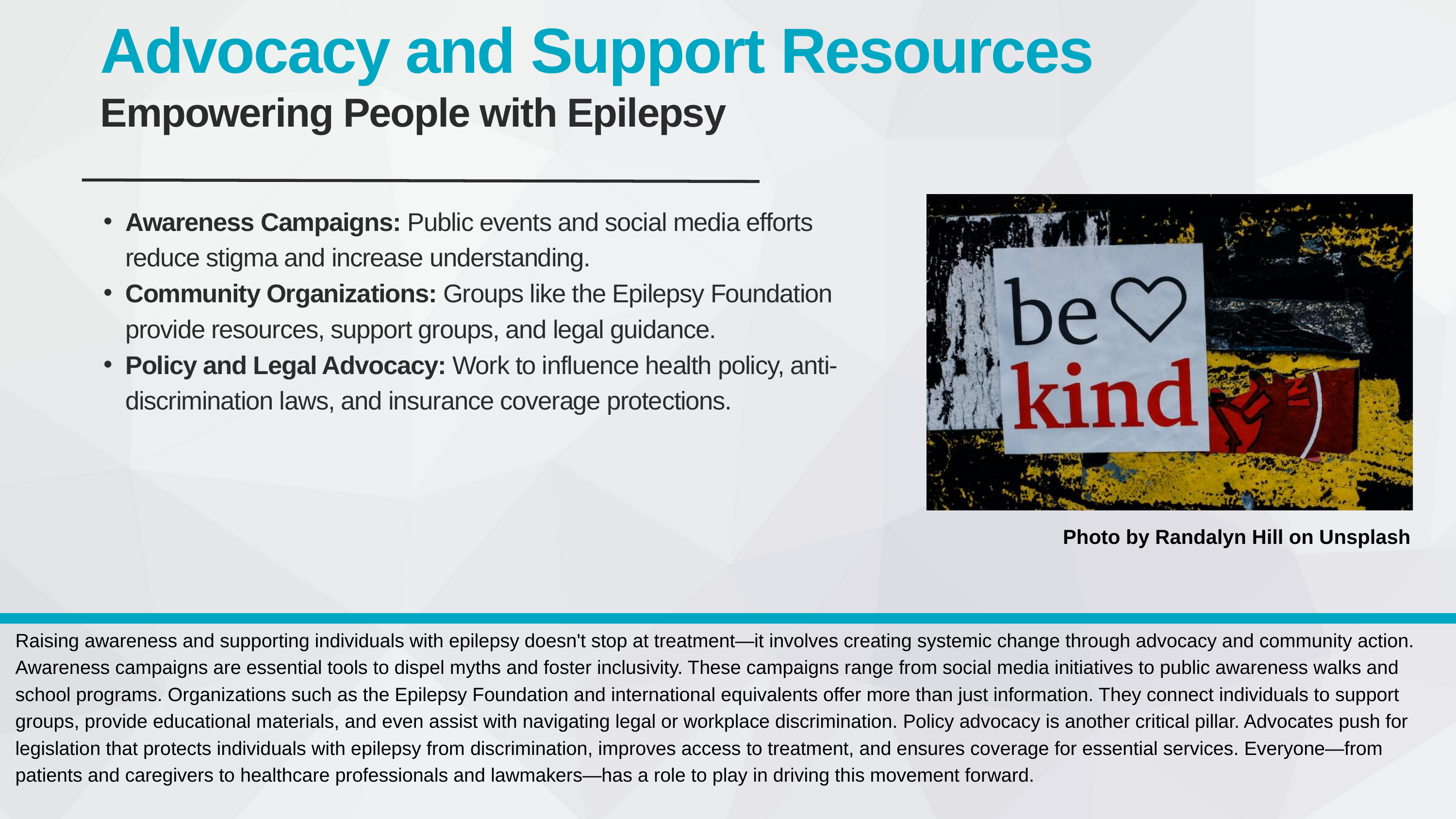

Advocacy and Support Resources
Empowering People with Epilepsy

Awareness Campaigns: Public events and social media efforts reduce stigma and increase understanding.
Community Organizations: Groups like the Epilepsy Foundation provide resources, support groups, and legal guidance.
Policy and Legal Advocacy: Work to influence health policy, anti-discrimination laws, and insurance coverage protections.

Photo by Randalyn Hill on Unsplash

Raising awareness and supporting individuals with epilepsy doesn't stop at treatment—it involves creating systemic change through advocacy and community action. Awareness campaigns are essential tools to dispel myths and foster inclusivity. These campaigns range from social media initiatives to public awareness walks and school programs. Organizations such as the Epilepsy Foundation and international equivalents offer more than just information. They connect individuals to support groups, provide educational materials, and even assist with navigating legal or workplace discrimination. Policy advocacy is another critical pillar. Advocates push for legislation that protects individuals with epilepsy from discrimination, improves access to treatment, and ensures coverage for essential services. Everyone—from patients and caregivers to healthcare professionals and lawmakers—has a role to play in driving this movement forward.